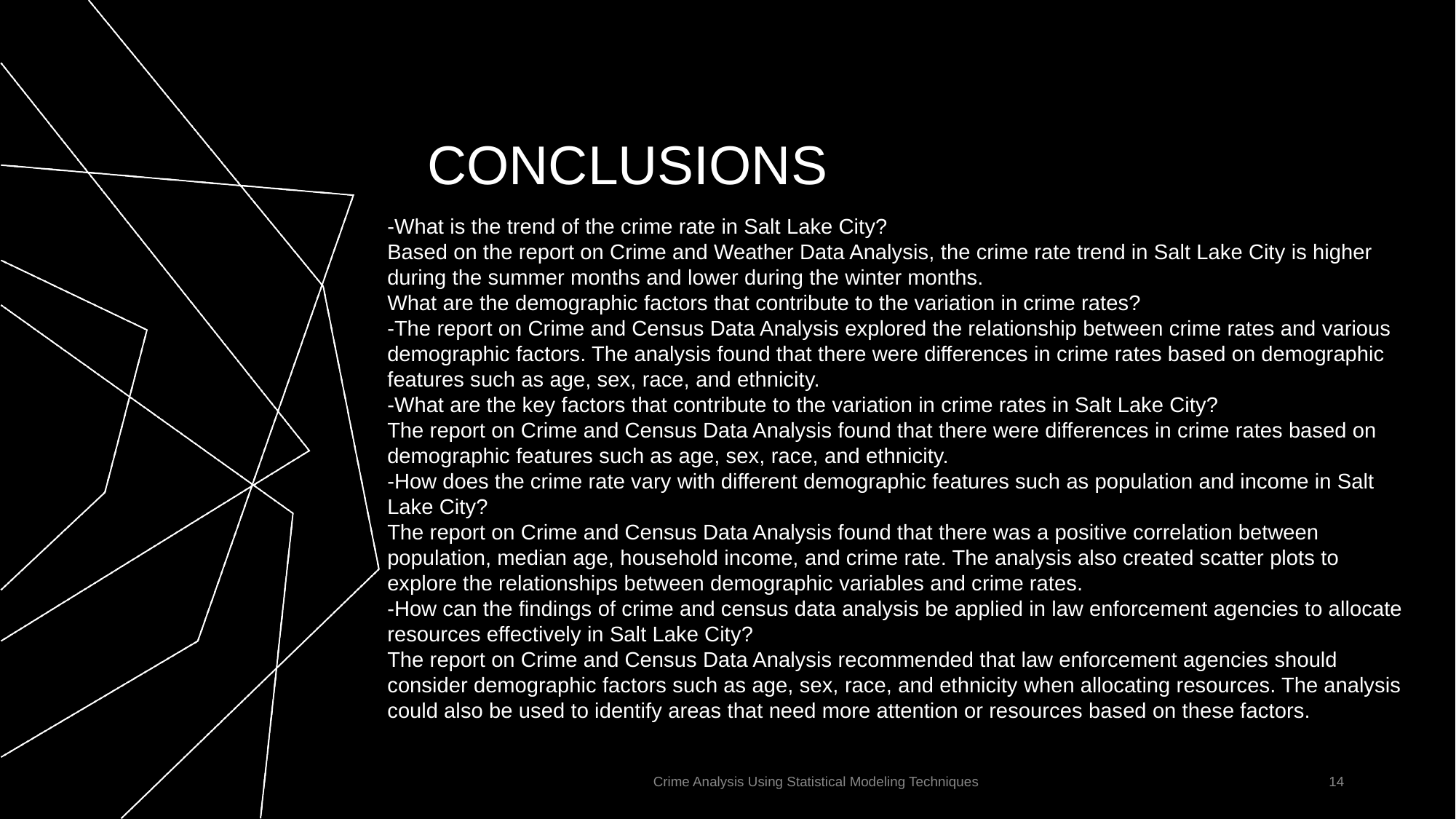

# CONCLUSIONS
-What is the trend of the crime rate in Salt Lake City?
Based on the report on Crime and Weather Data Analysis, the crime rate trend in Salt Lake City is higher during the summer months and lower during the winter months.
What are the demographic factors that contribute to the variation in crime rates?
-The report on Crime and Census Data Analysis explored the relationship between crime rates and various demographic factors. The analysis found that there were differences in crime rates based on demographic features such as age, sex, race, and ethnicity.
-What are the key factors that contribute to the variation in crime rates in Salt Lake City?
The report on Crime and Census Data Analysis found that there were differences in crime rates based on demographic features such as age, sex, race, and ethnicity.
-How does the crime rate vary with different demographic features such as population and income in Salt Lake City?
The report on Crime and Census Data Analysis found that there was a positive correlation between population, median age, household income, and crime rate. The analysis also created scatter plots to explore the relationships between demographic variables and crime rates.
-How can the findings of crime and census data analysis be applied in law enforcement agencies to allocate resources effectively in Salt Lake City?
The report on Crime and Census Data Analysis recommended that law enforcement agencies should consider demographic factors such as age, sex, race, and ethnicity when allocating resources. The analysis could also be used to identify areas that need more attention or resources based on these factors.
Crime Analysis Using Statistical Modeling Techniques
14